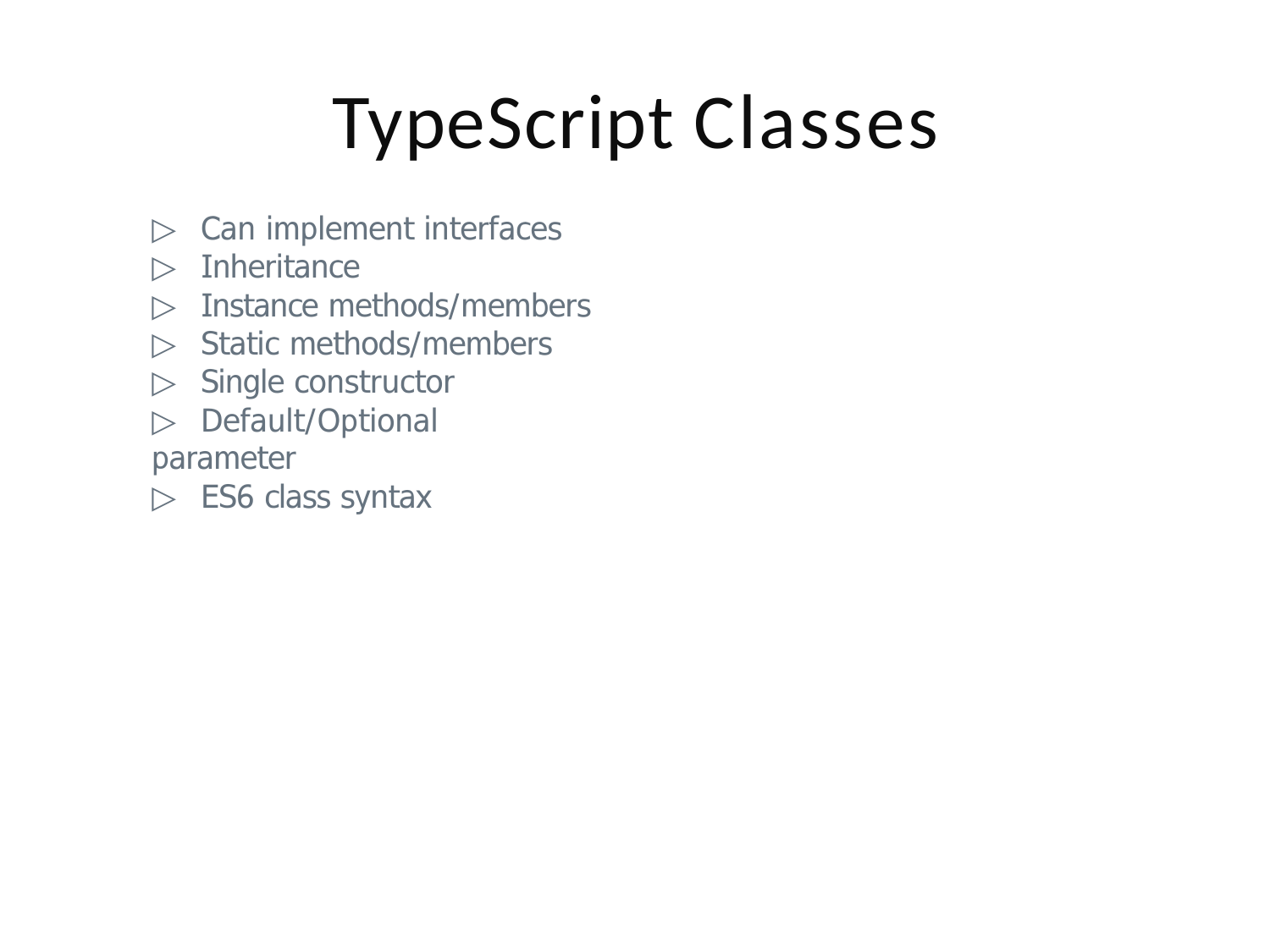

# TypeScript Classes

▷	Can implement interfaces
▷	Inheritance
▷	Instance methods/members
▷	Static methods/members
▷	Single constructor
▷	Default/Optional parameter
▷	ES6 class syntax